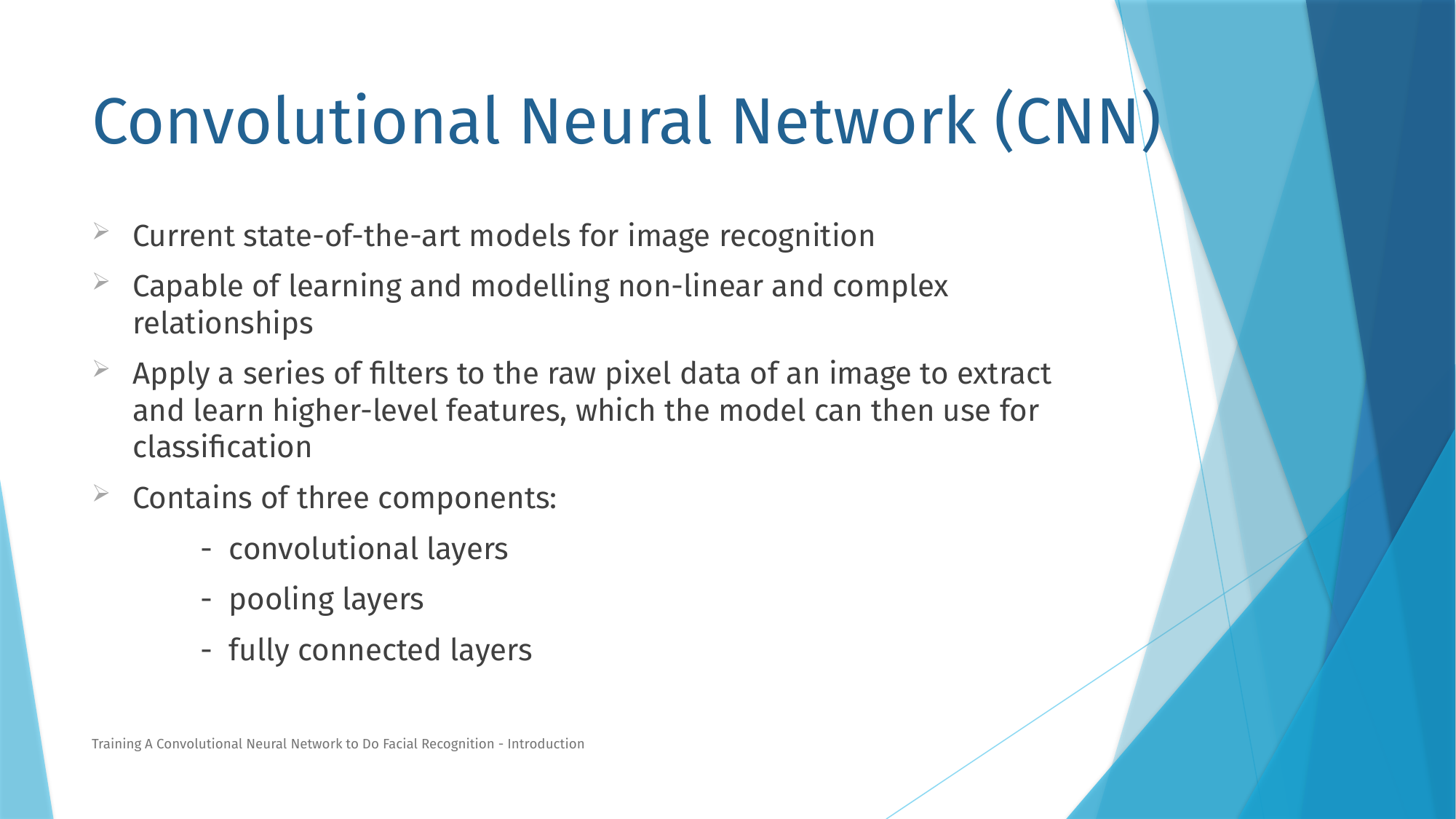

# Convolutional Neural Network (CNN)
Current state-of-the-art models for image recognition
Capable of learning and modelling non-linear and complex relationships
Apply a series of filters to the raw pixel data of an image to extract and learn higher-level features, which the model can then use for classification
Contains of three components:
 	 -  convolutional layers
	 -  pooling layers
	 -  fully connected layers

Training A Convolutional Neural Network to Do Facial Recognition - Introduction